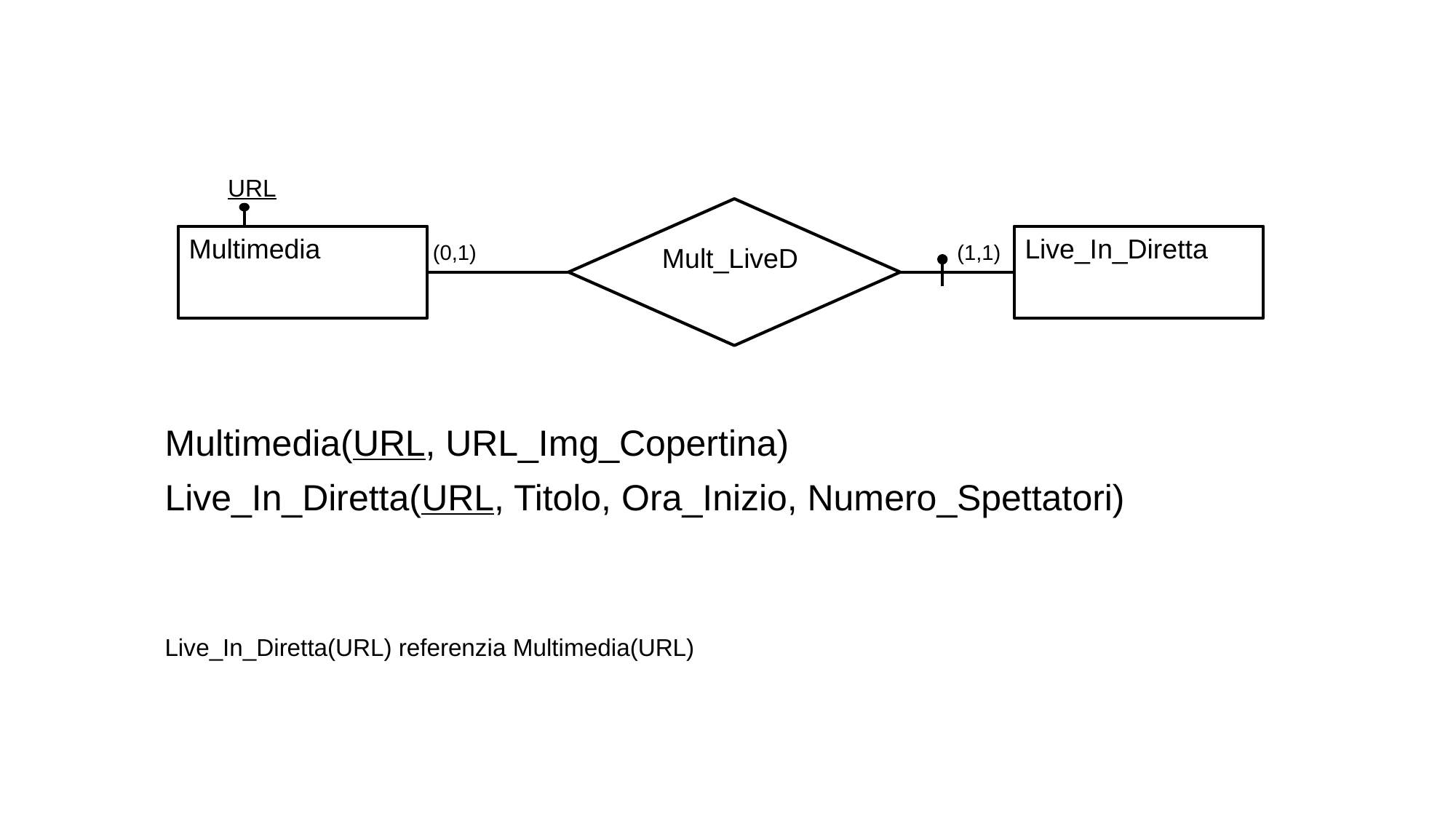

URL

Mult_LiveD
Multimedia
Live_In_Diretta
(0,1)
(1,1)

Multimedia(URL, URL_Img_Copertina)
Live_In_Diretta(URL, Titolo, Ora_Inizio, Numero_Spettatori)
Live_In_Diretta(URL) referenzia Multimedia(URL)